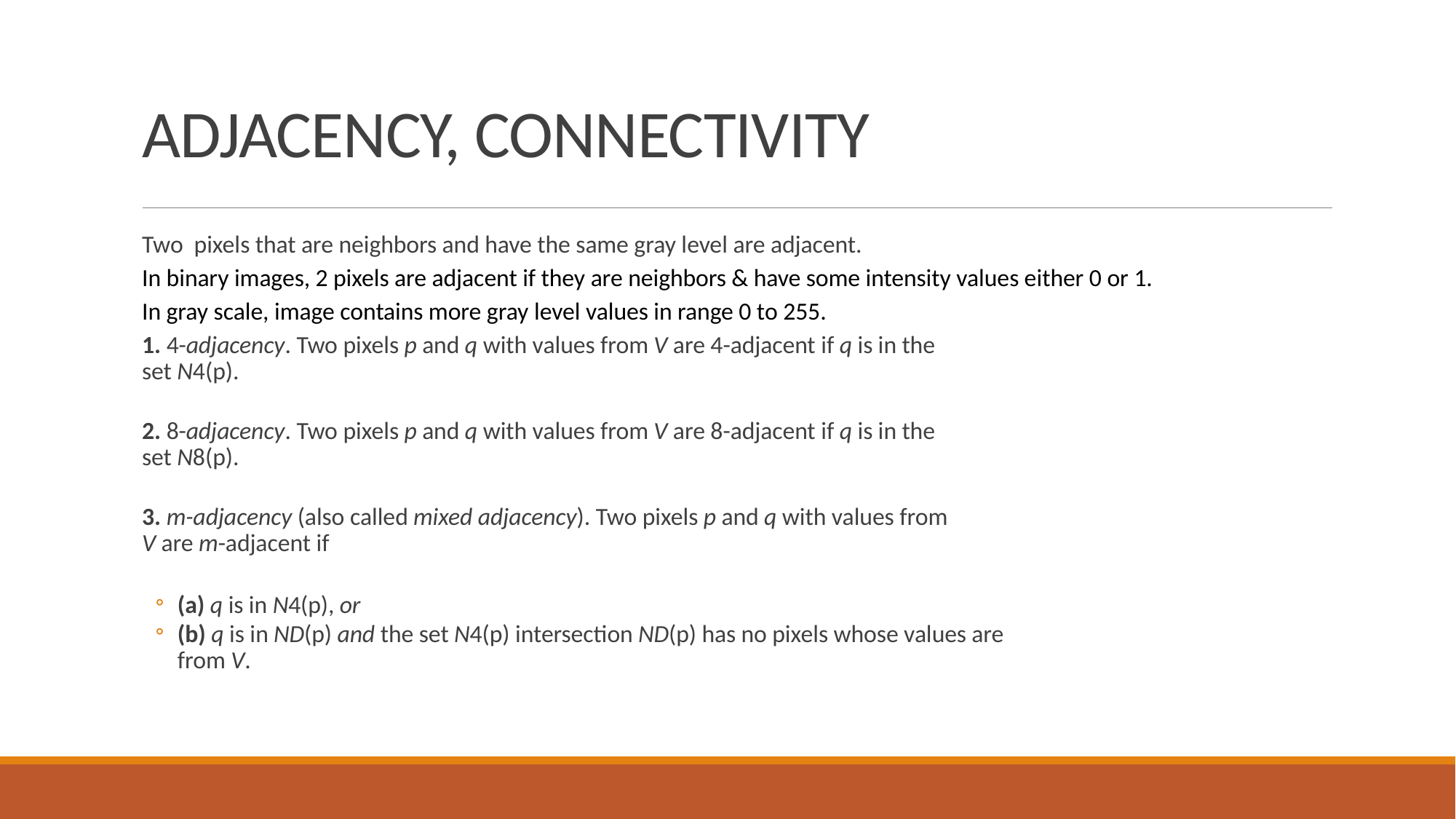

# ADJACENCY, CONNECTIVITY
Two  pixels that are neighbors and have the same gray level are adjacent.
In binary images, 2 pixels are adjacent if they are neighbors & have some intensity values either 0 or 1.
In gray scale, image contains more gray level values in range 0 to 255.
1. 4-adjacency. Two pixels p and q with values from V are 4-adjacent if q is in the
set N4(p).
2. 8-adjacency. Two pixels p and q with values from V are 8-adjacent if q is in the
set N8(p).
3. m-adjacency (also called mixed adjacency). Two pixels p and q with values from
V are m-adjacent if

(a) q is in N4(p), or
(b) q is in ND(p) and the set N4(p) intersection ND(p) has no pixels whose values are
from V.